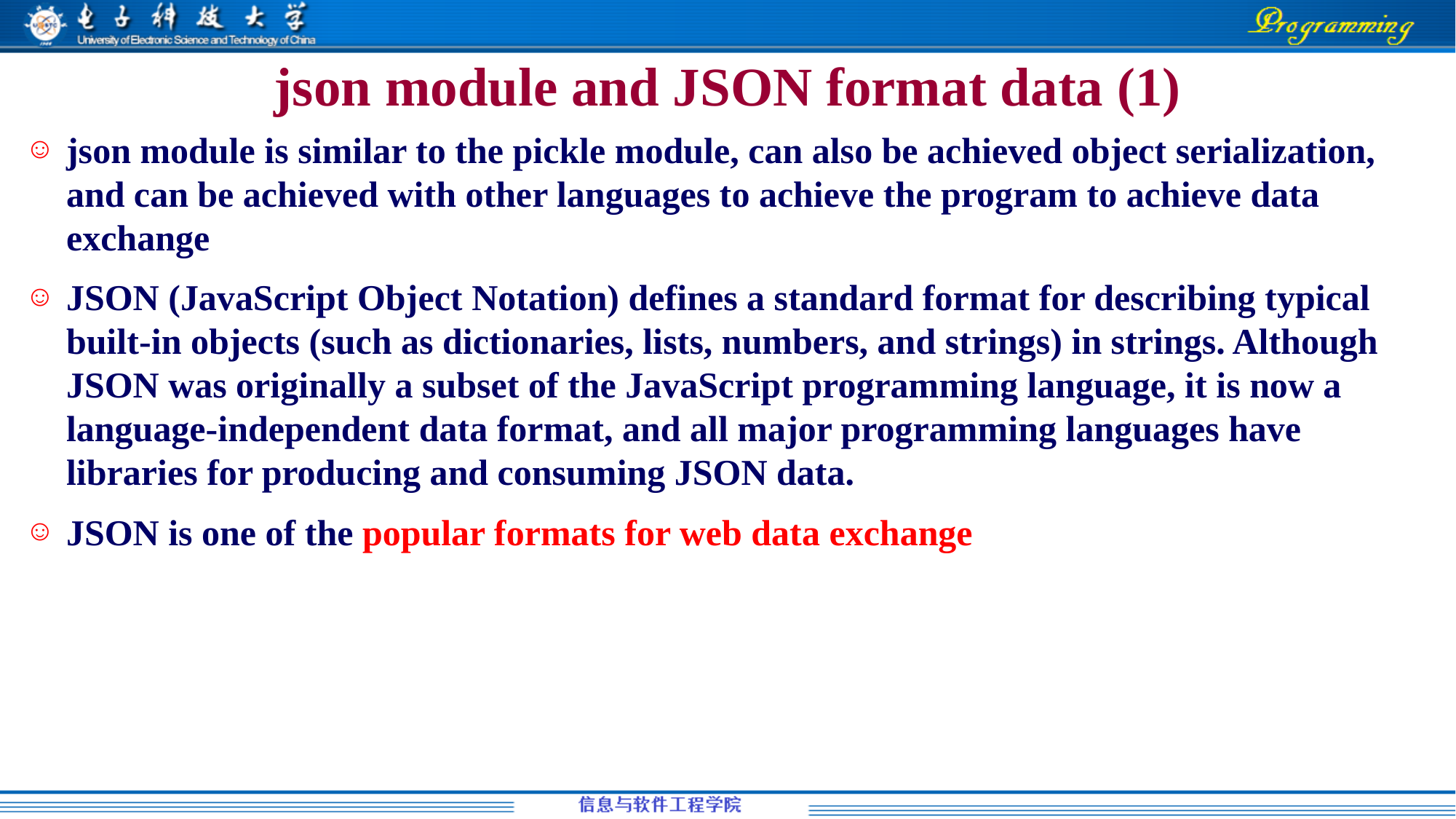

# json module and JSON format data (1)
json module is similar to the pickle module, can also be achieved object serialization, and can be achieved with other languages to achieve the program to achieve data exchange
JSON (JavaScript Object Notation) defines a standard format for describing typical built-in objects (such as dictionaries, lists, numbers, and strings) in strings. Although JSON was originally a subset of the JavaScript programming language, it is now a language-independent data format, and all major programming languages have libraries for producing and consuming JSON data.
JSON is one of the popular formats for web data exchange